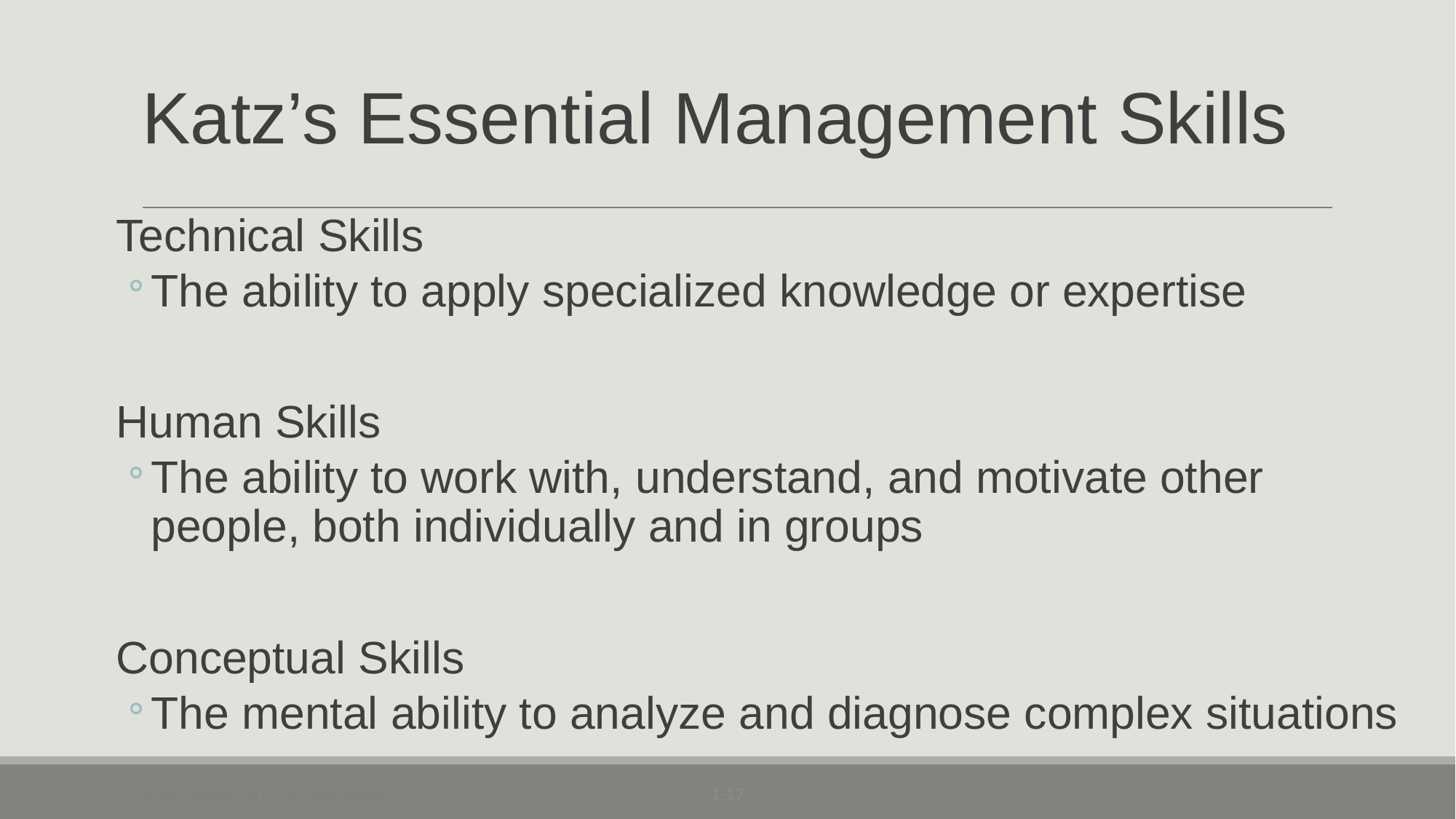

# Katz’s Essential Management Skills
Technical Skills
The ability to apply specialized knowledge or expertise

Human Skills
The ability to work with, understand, and motivate other people, both individually and in groups

Conceptual Skills
The mental ability to analyze and diagnose complex situations

© 2009 Prentice-Hall Inc.  All rights reserved.
1-17